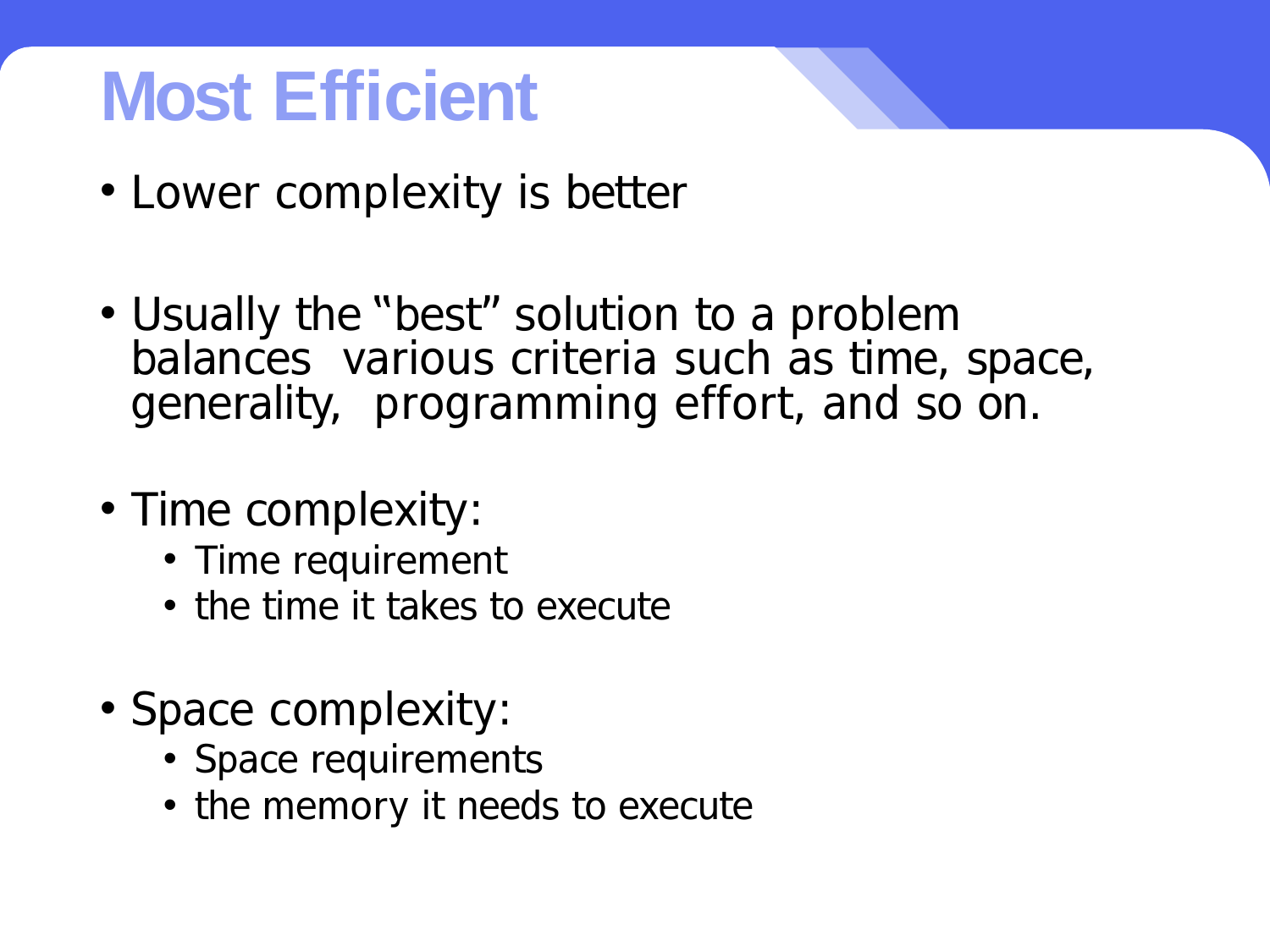

# Most Efficient
Lower complexity is better

Usually the “best” solution to a problem balances  various criteria such as time, space, generality,  programming effort, and so on.

Time complexity:
Time requirement
the time it takes to execute

Space complexity:
Space requirements
the memory it needs to execute